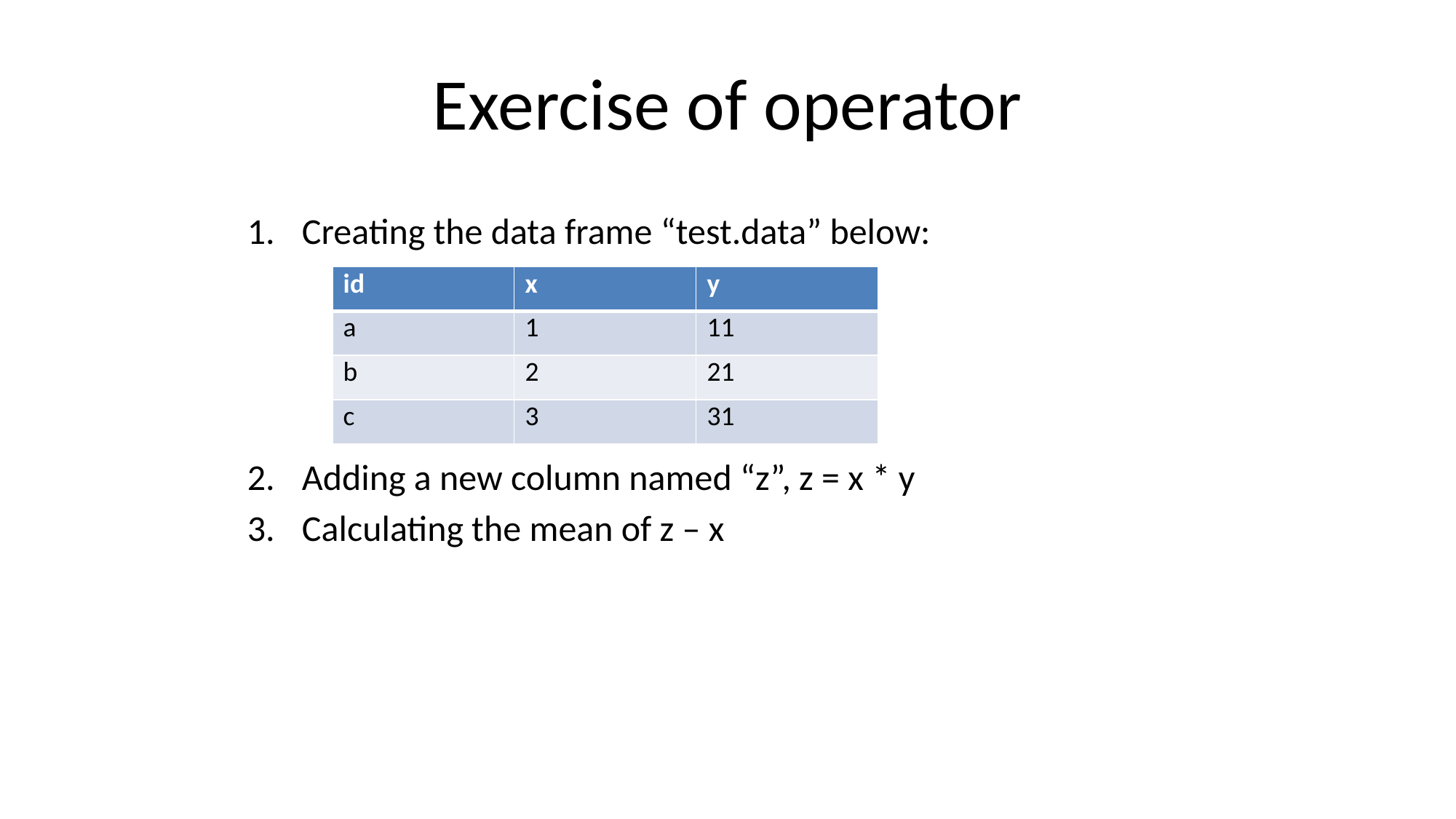

# Exercise of operator

Creating the data frame “test.data” below:

Adding a new column named “z”, z = x * y
Calculating the mean of z – x
| id | x | y |
| --- | --- | --- |
| a | 1 | 11 |
| b | 2 | 21 |
| c | 3 | 31 |